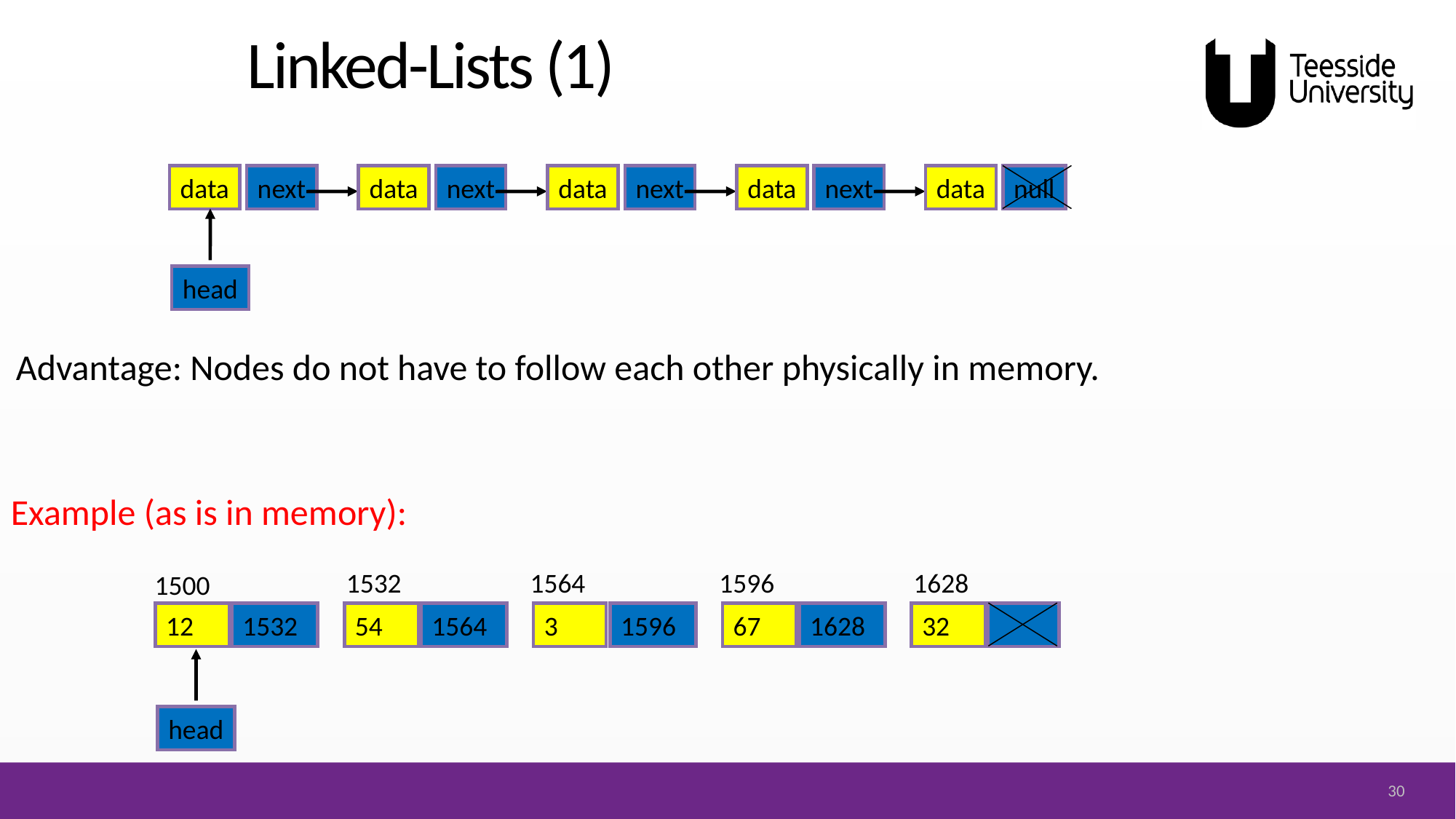

# Linked-Lists (1)
data
next

data
next

data
next

data
next

data
null

head
Advantage: Nodes do not have to follow each other physically in memory.
Example (as is in memory):
1532
1564
1596
1628
1500
12
1532
54
1564
3
1596
67
1628
32

head
30